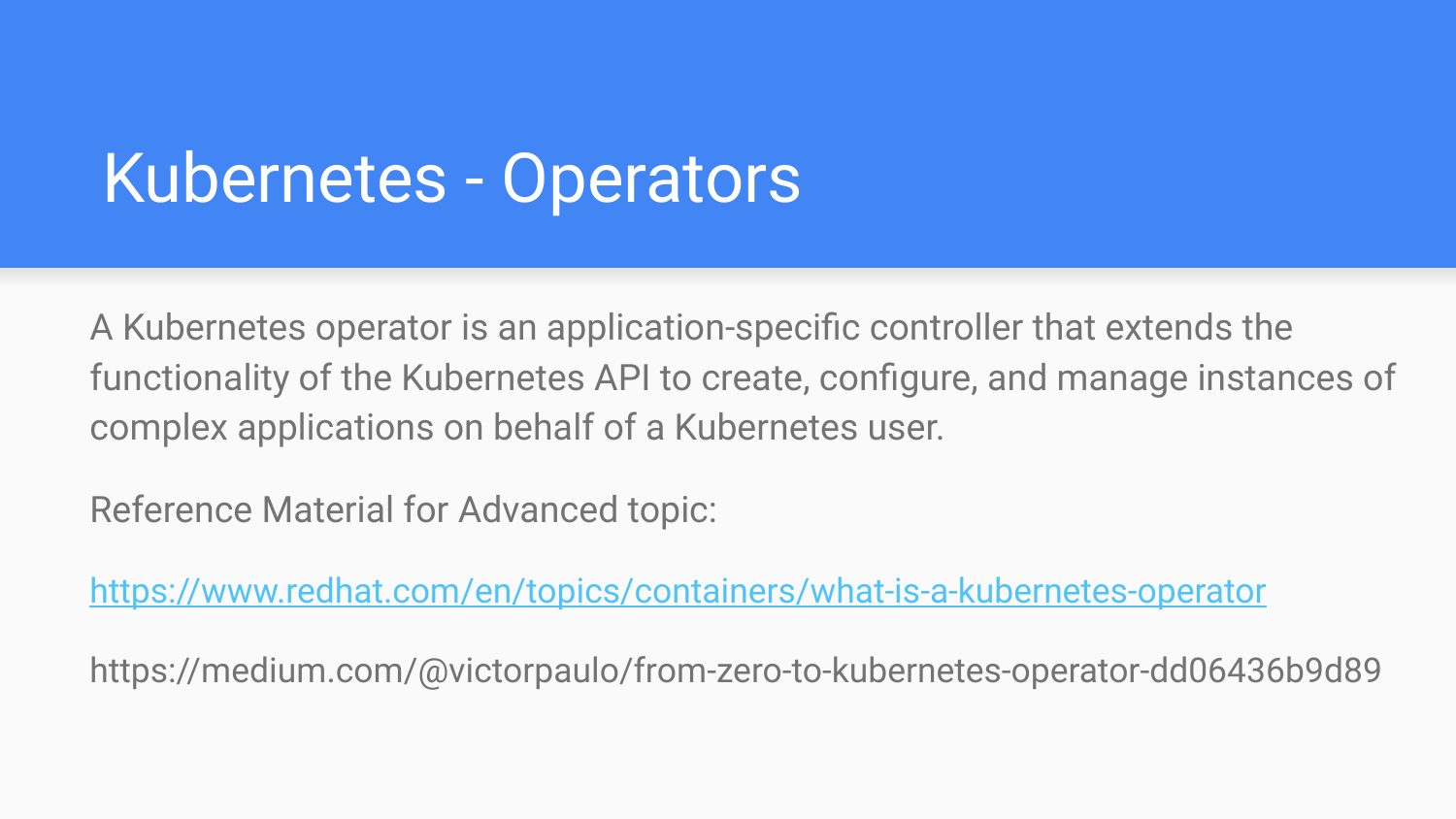

# Kubernetes - Operators
A Kubernetes operator is an application-specific controller that extends the functionality of the Kubernetes API to create, configure, and manage instances of complex applications on behalf of a Kubernetes user.
Reference Material for Advanced topic:
https://www.redhat.com/en/topics/containers/what-is-a-kubernetes-operator
https://medium.com/@victorpaulo/from-zero-to-kubernetes-operator-dd06436b9d89